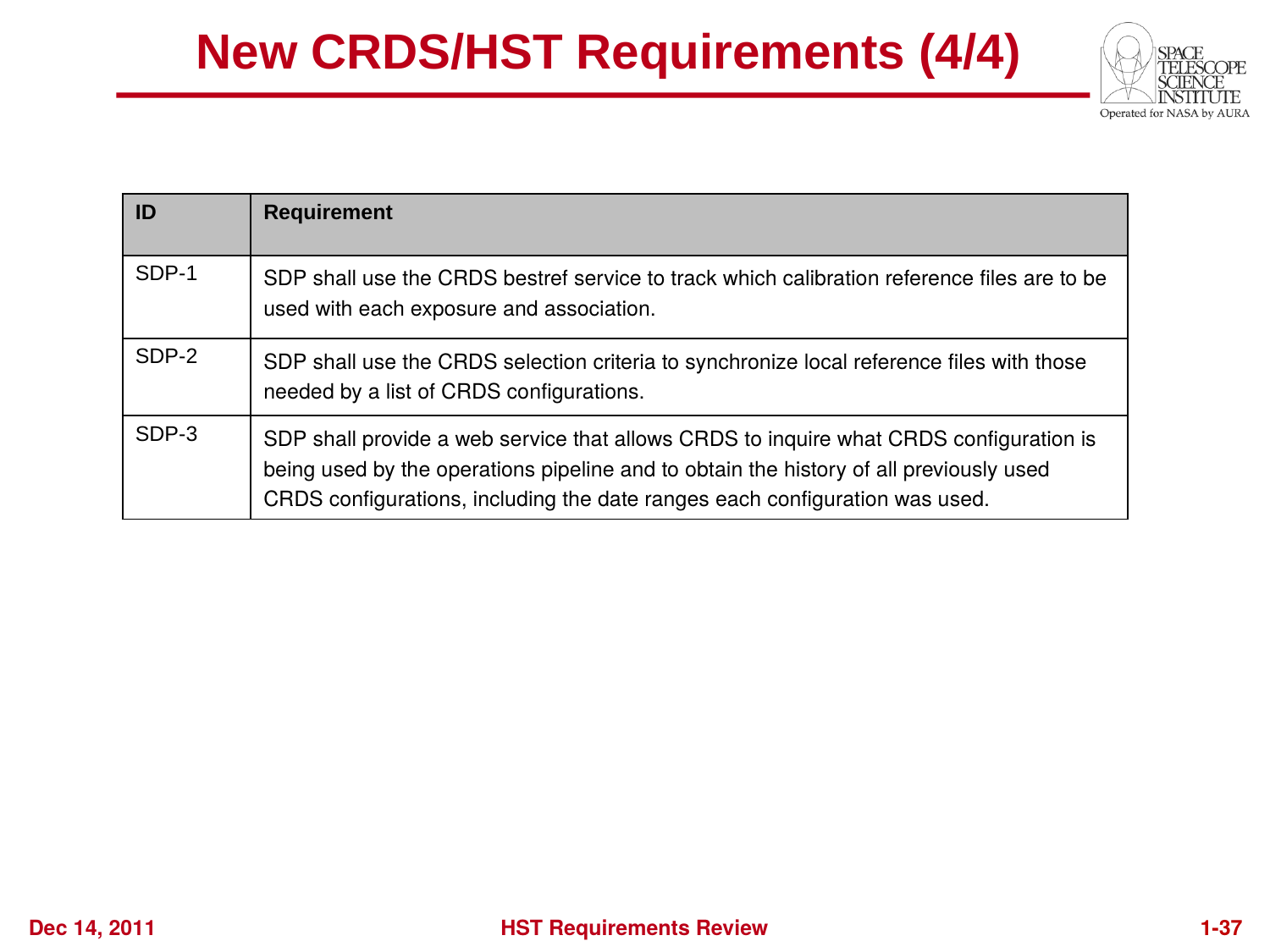

# New CRDS/HST Requirements (4/4)
| ID | Requirement |
| --- | --- |
| SDP-1 | SDP shall use the CRDS bestref service to track which calibration reference files are to be used with each exposure and association. |
| SDP-2 | SDP shall use the CRDS selection criteria to synchronize local reference files with those needed by a list of CRDS configurations. |
| SDP-3 | SDP shall provide a web service that allows CRDS to inquire what CRDS configuration is being used by the operations pipeline and to obtain the history of all previously used CRDS configurations, including the date ranges each configuration was used. |
1-37

Dec 14, 2011
HST Requirements Review